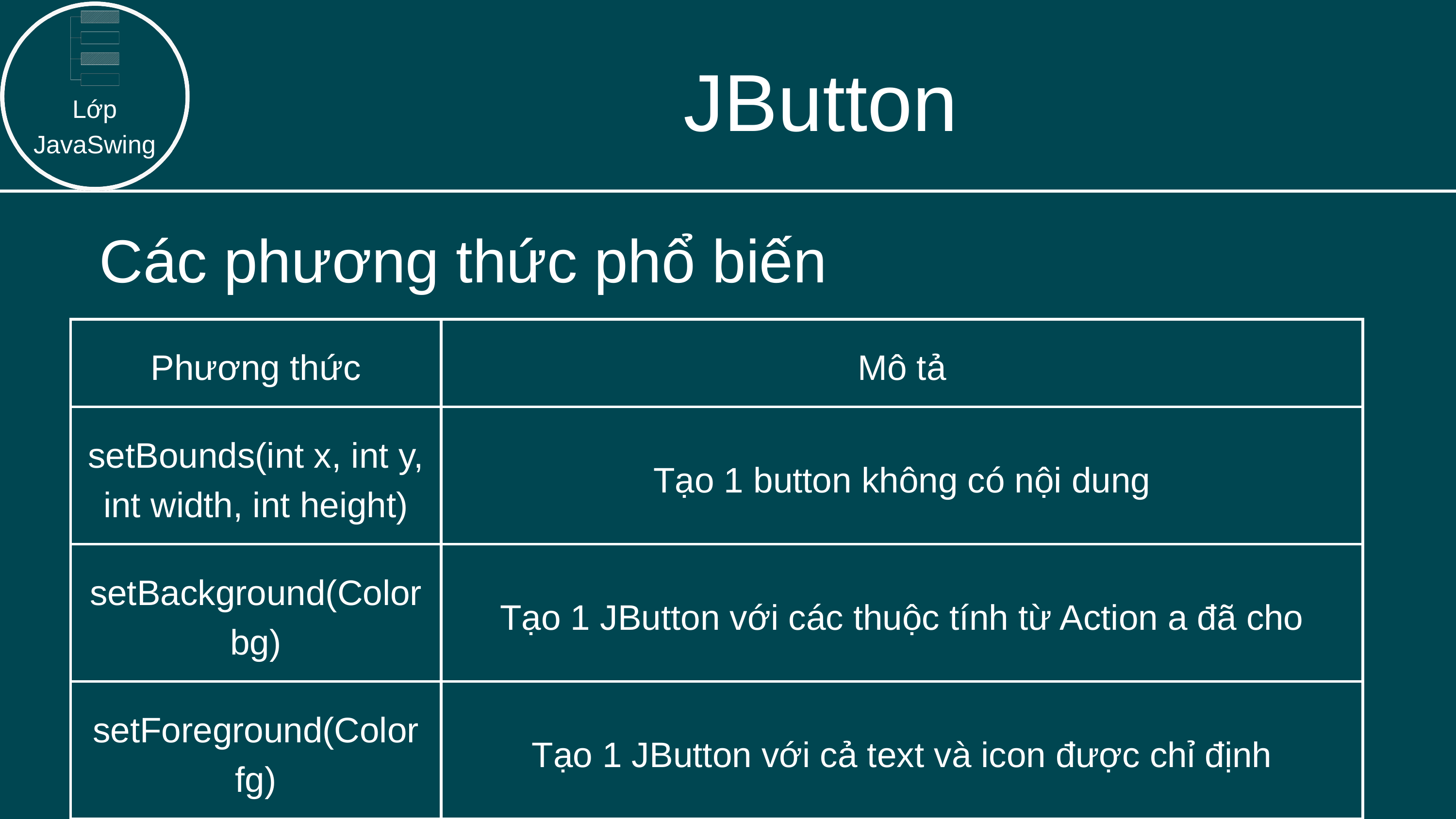

JButton
Lớp
JavaSwing

Các phương thức phổ biến
| Phương thức | Mô tả |
| --- | --- |
| setBounds(int x, int y, int width, int height) | Tạo 1 button không có nội dung |
| setBackground(Color bg) | Tạo 1 JButton với các thuộc tính từ Action a đã cho |
| setForeground(Color fg) | Tạo 1 JButton với cả text và icon được chỉ định |